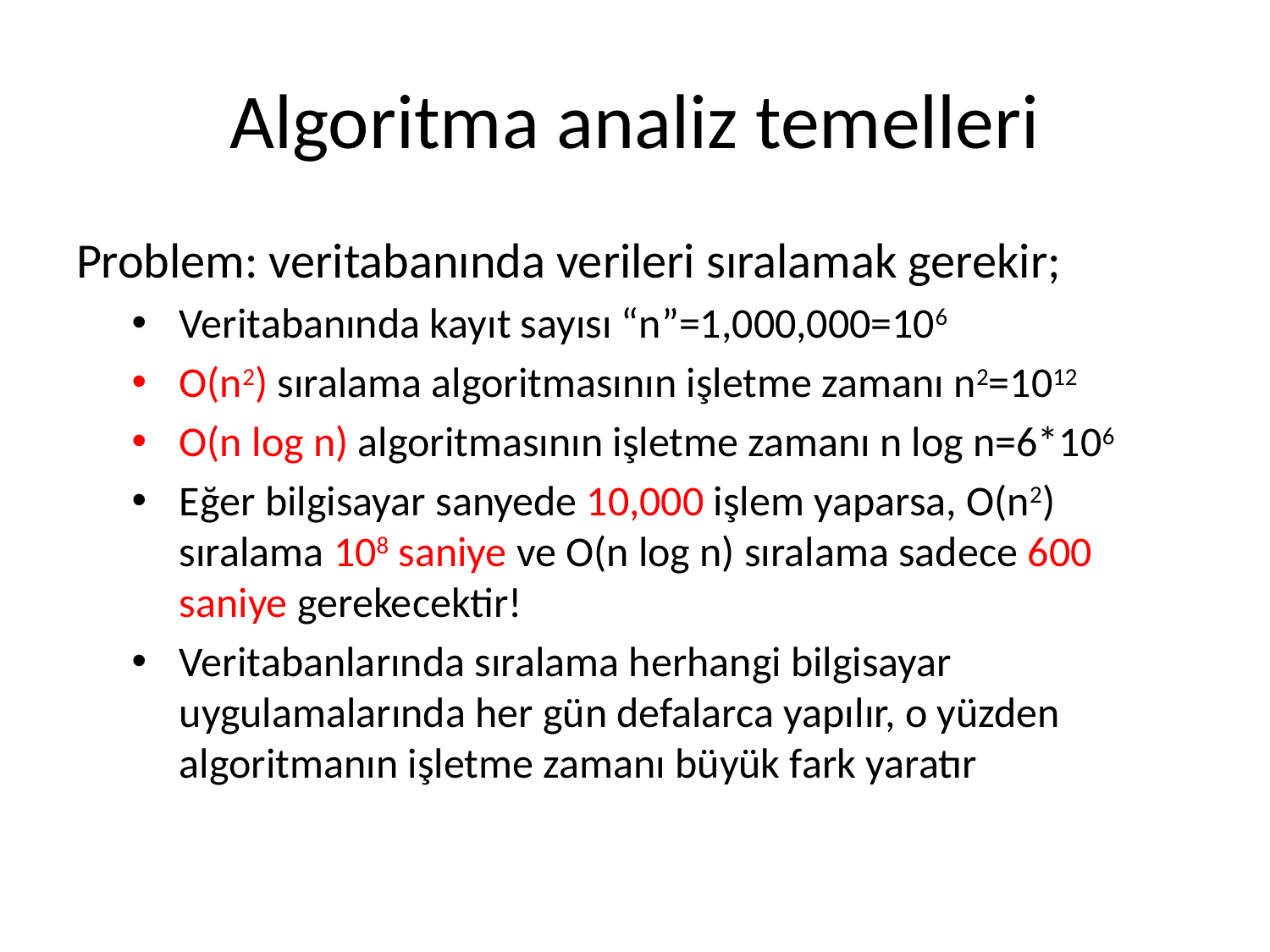

# Algoritma analiz temelleri
Problem: veritabanında verileri sıralamak gerekir;
Veritabanında kayıt sayısı “n”=1,000,000=106
O(n2) sıralama algoritmasının işletme zamanı n2=1012
O(n log n) algoritmasının işletme zamanı n log n=6*106
Eğer bilgisayar sanyede 10,000 işlem yaparsa, O(n2) sıralama 108 saniye ve O(n log n) sıralama sadece 600 saniye gerekecektir!
Veritabanlarında sıralama herhangi bilgisayar uygulamalarında her gün defalarca yapılır, o yüzden algoritmanın işletme zamanı büyük fark yaratır